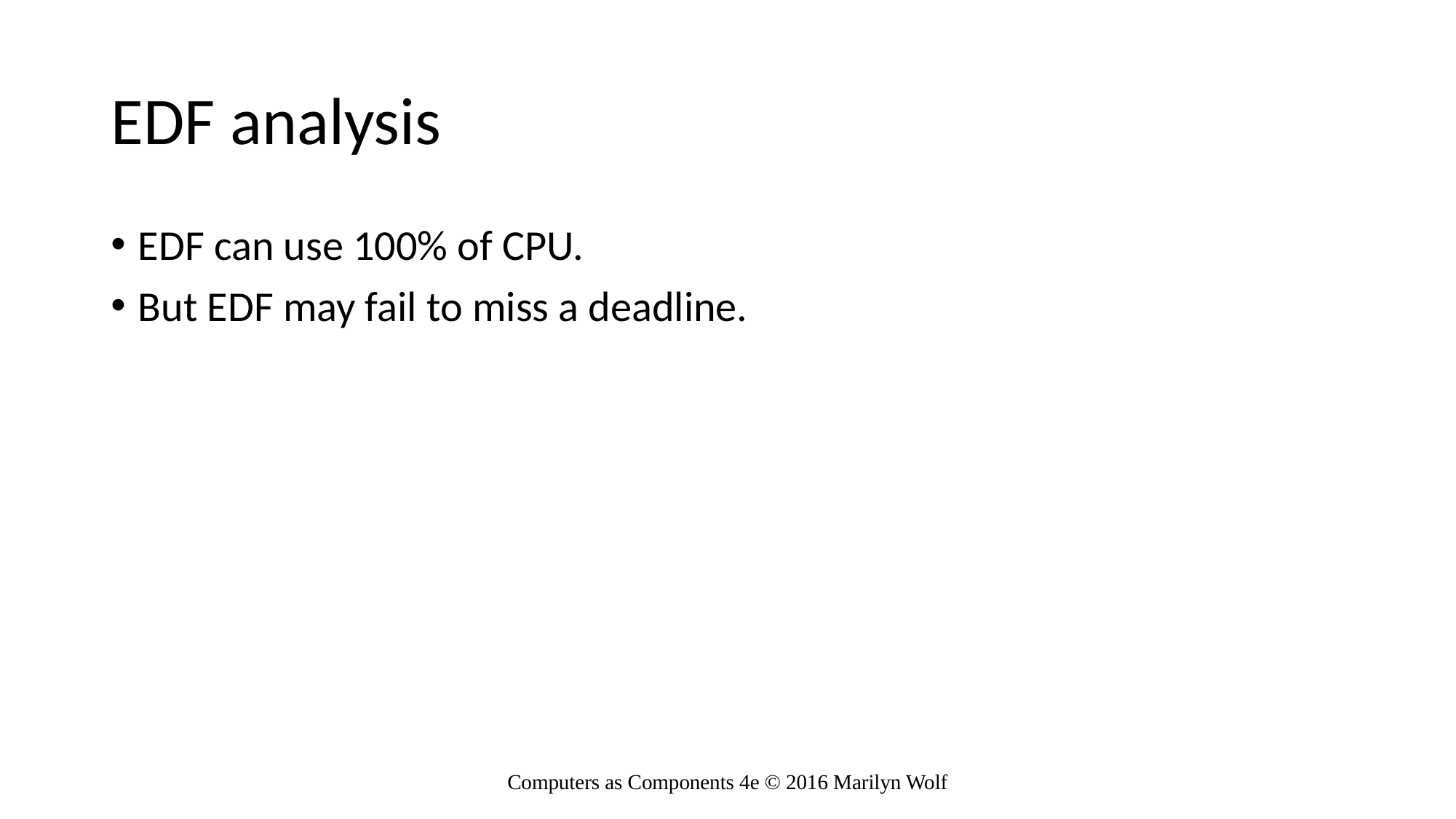

# EDF analysis
EDF can use 100% of CPU.
But EDF may fail to miss a deadline.
Computers as Components 4e © 2016 Marilyn Wolf